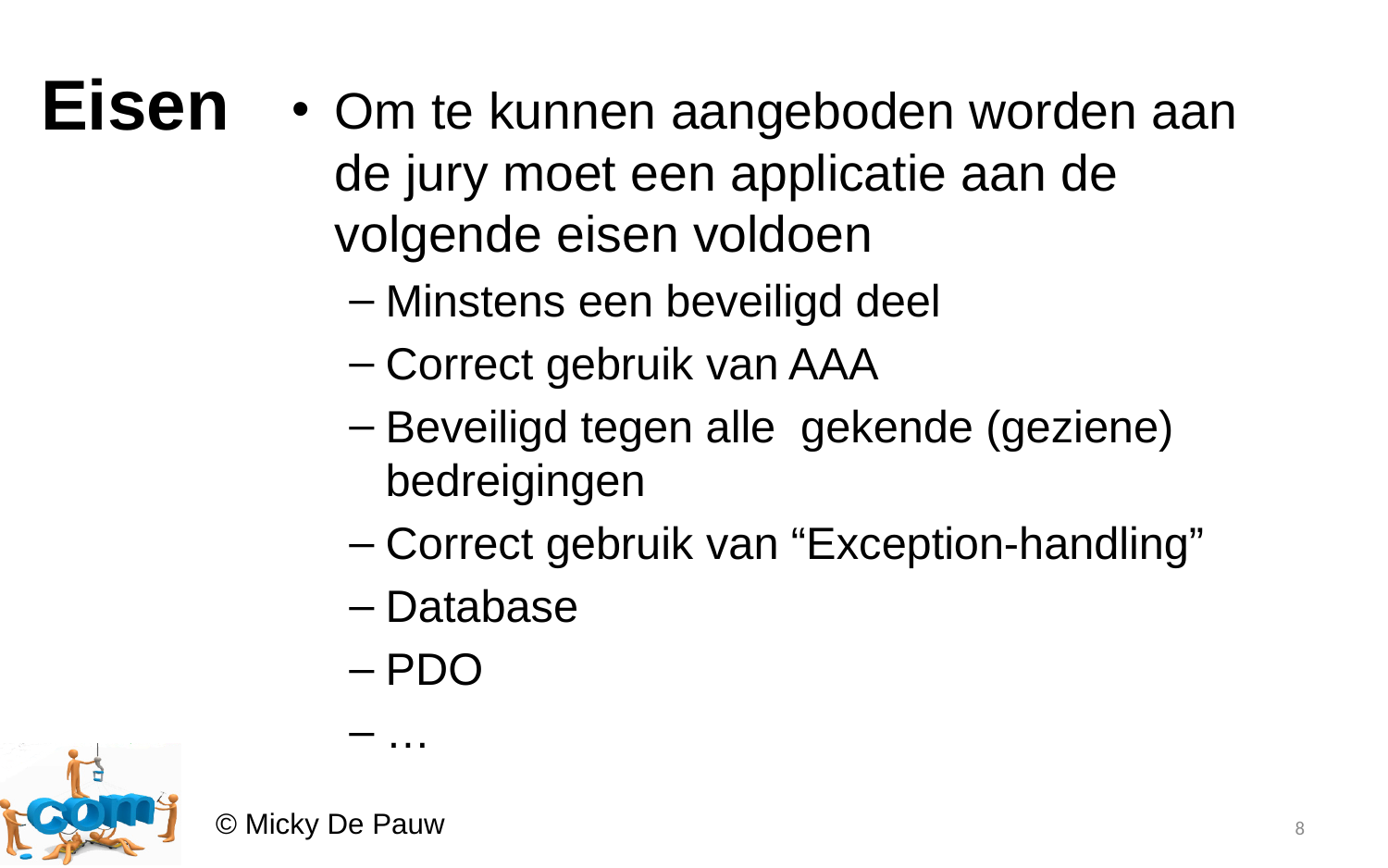

# Eisen
Om te kunnen aangeboden worden aan de jury moet een applicatie aan de volgende eisen voldoen
Minstens een beveiligd deel
Correct gebruik van AAA
Beveiligd tegen alle  gekende (geziene) bedreigingen
Correct gebruik van “Exception-handling”
Database
PDO
…
8